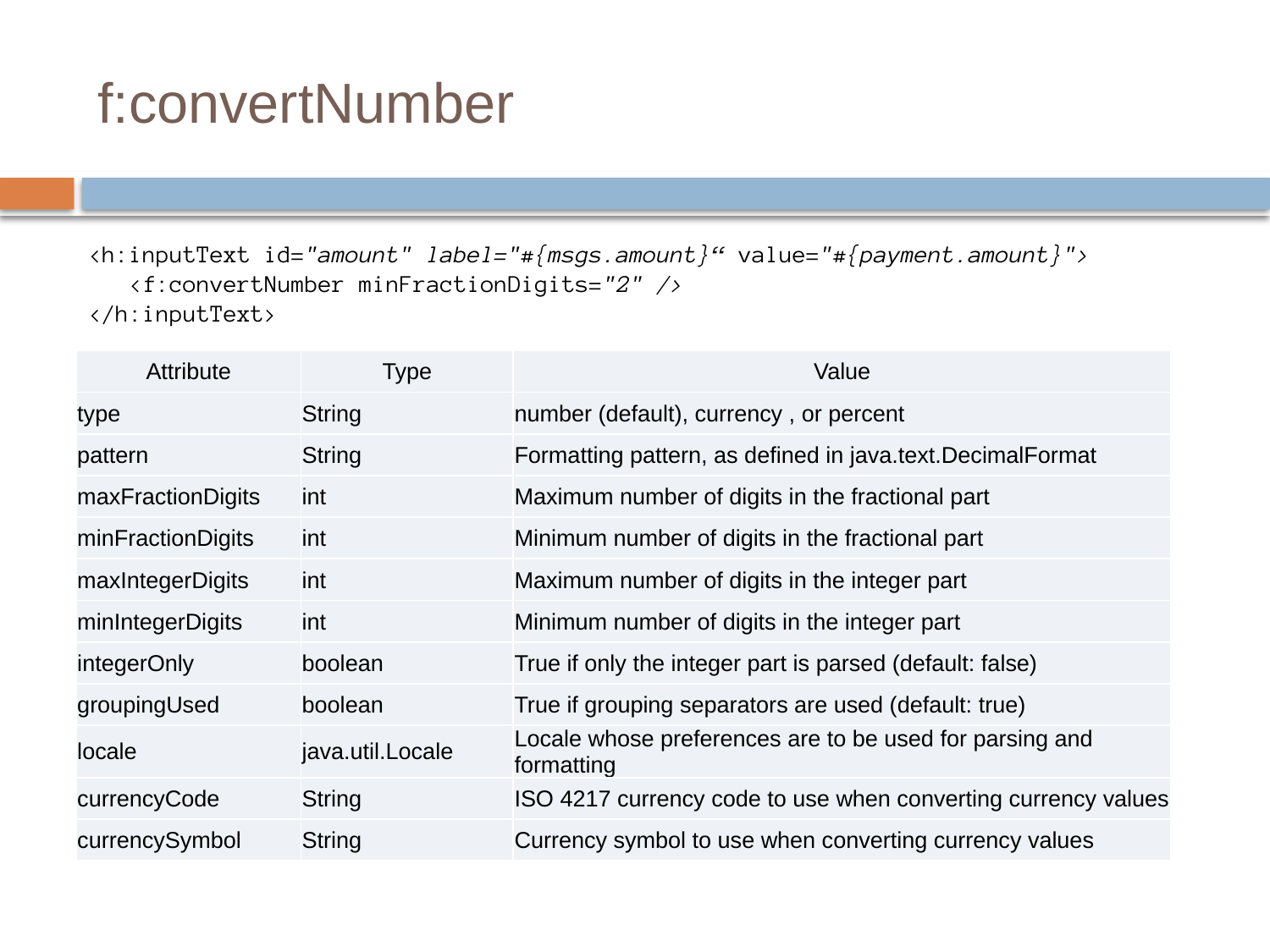

# f:convertNumber
<h:inputText id="amount" label="#{msgs.amount}“ value="#{payment.amount}">
   <f:convertNumber minFractionDigits="2" />
</h:inputText>
| Attribute | Type | Value |
| --- | --- | --- |
| type | String | number (default), currency , or percent |
| pattern | String | Formatting pattern, as defined in java.text.DecimalFormat |
| maxFractionDigits | int | Maximum number of digits in the fractional part |
| minFractionDigits | int | Minimum number of digits in the fractional part |
| maxIntegerDigits | int | Maximum number of digits in the integer part |
| minIntegerDigits | int | Minimum number of digits in the integer part |
| integerOnly | boolean | True if only the integer part is parsed (default: false) |
| groupingUsed | boolean | True if grouping separators are used (default: true) |
| locale | java.util.Locale | Locale whose preferences are to be used for parsing and formatting |
| currencyCode | String | ISO 4217 currency code to use when converting currency values |
| currencySymbol | String | Currency symbol to use when converting currency values |